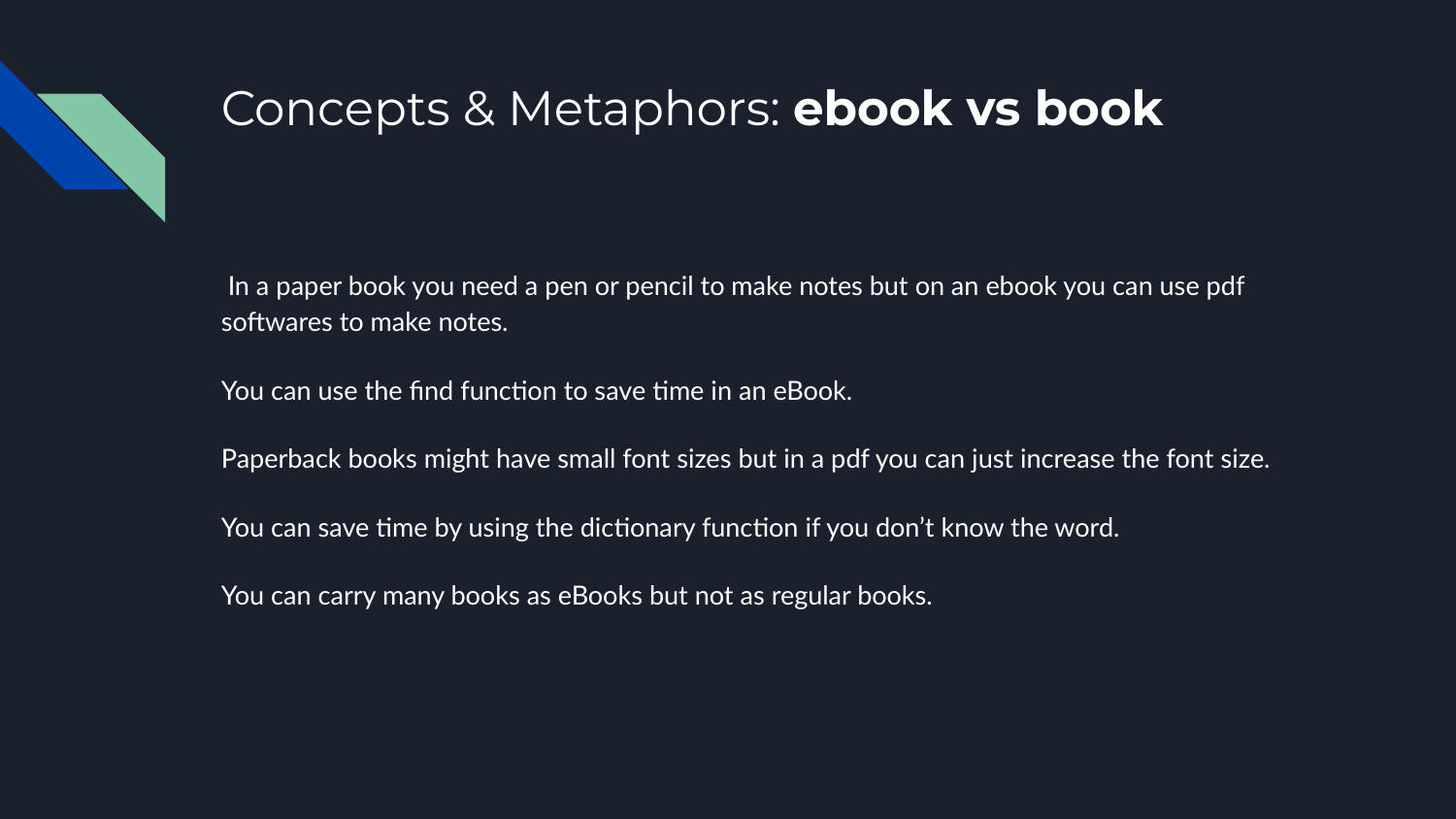

# Concepts & Metaphors: ebook vs book
 In a paper book you need a pen or pencil to make notes but on an ebook you can use pdf softwares to make notes.
You can use the find function to save time in an eBook.
Paperback books might have small font sizes but in a pdf you can just increase the font size.
You can save time by using the dictionary function if you don’t know the word.
You can carry many books as eBooks but not as regular books.